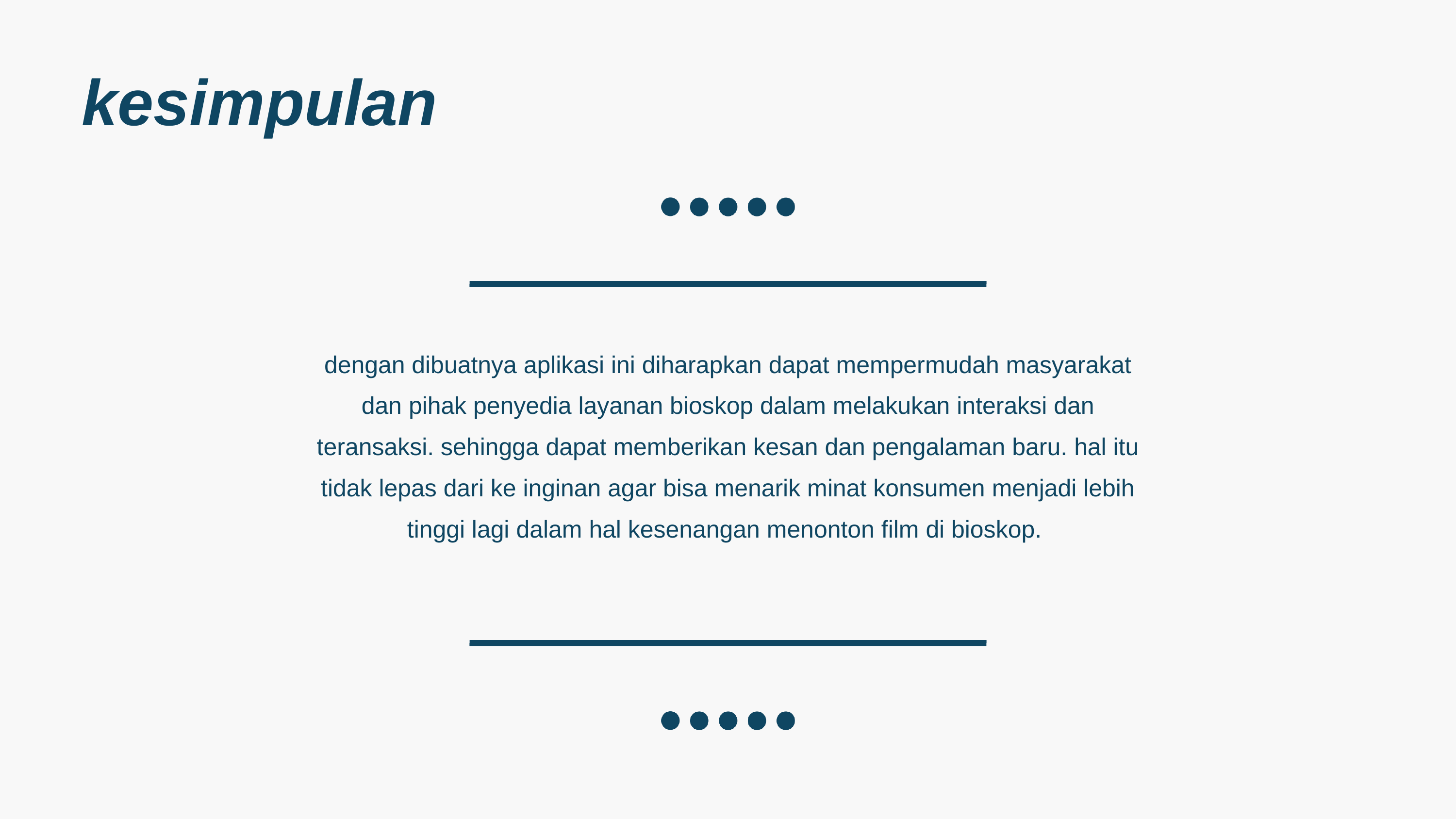

kesimpulan

dengan dibuatnya aplikasi ini diharapkan dapat mempermudah masyarakat dan pihak penyedia layanan bioskop dalam melakukan interaksi dan teransaksi. sehingga dapat memberikan kesan dan pengalaman baru. hal itu tidak lepas dari ke inginan agar bisa menarik minat konsumen menjadi lebih tinggi lagi dalam hal kesenangan menonton film di bioskop.